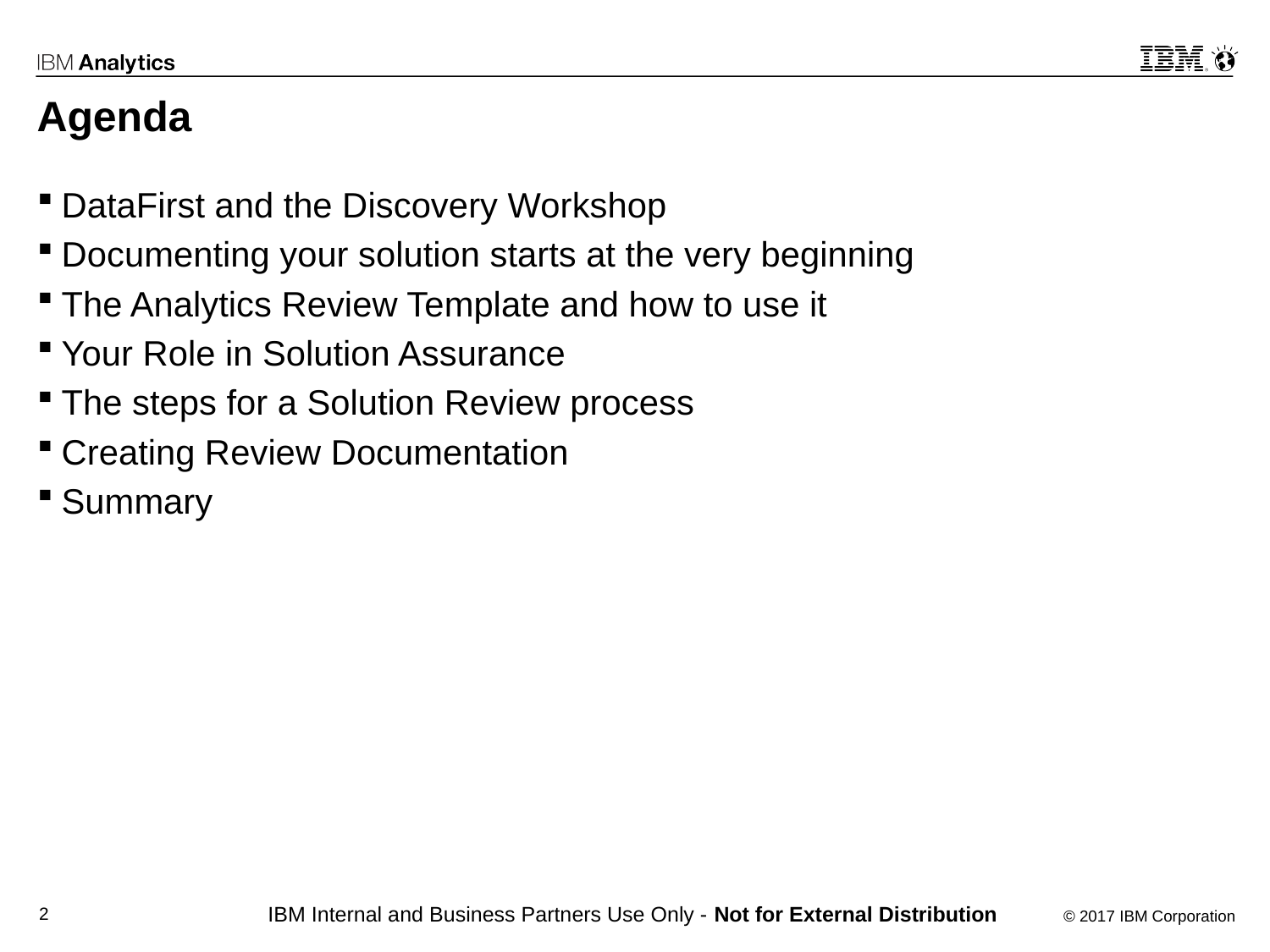

# Agenda
DataFirst and the Discovery Workshop
Documenting your solution starts at the very beginning
The Analytics Review Template and how to use it
Your Role in Solution Assurance
The steps for a Solution Review process
Creating Review Documentation
Summary